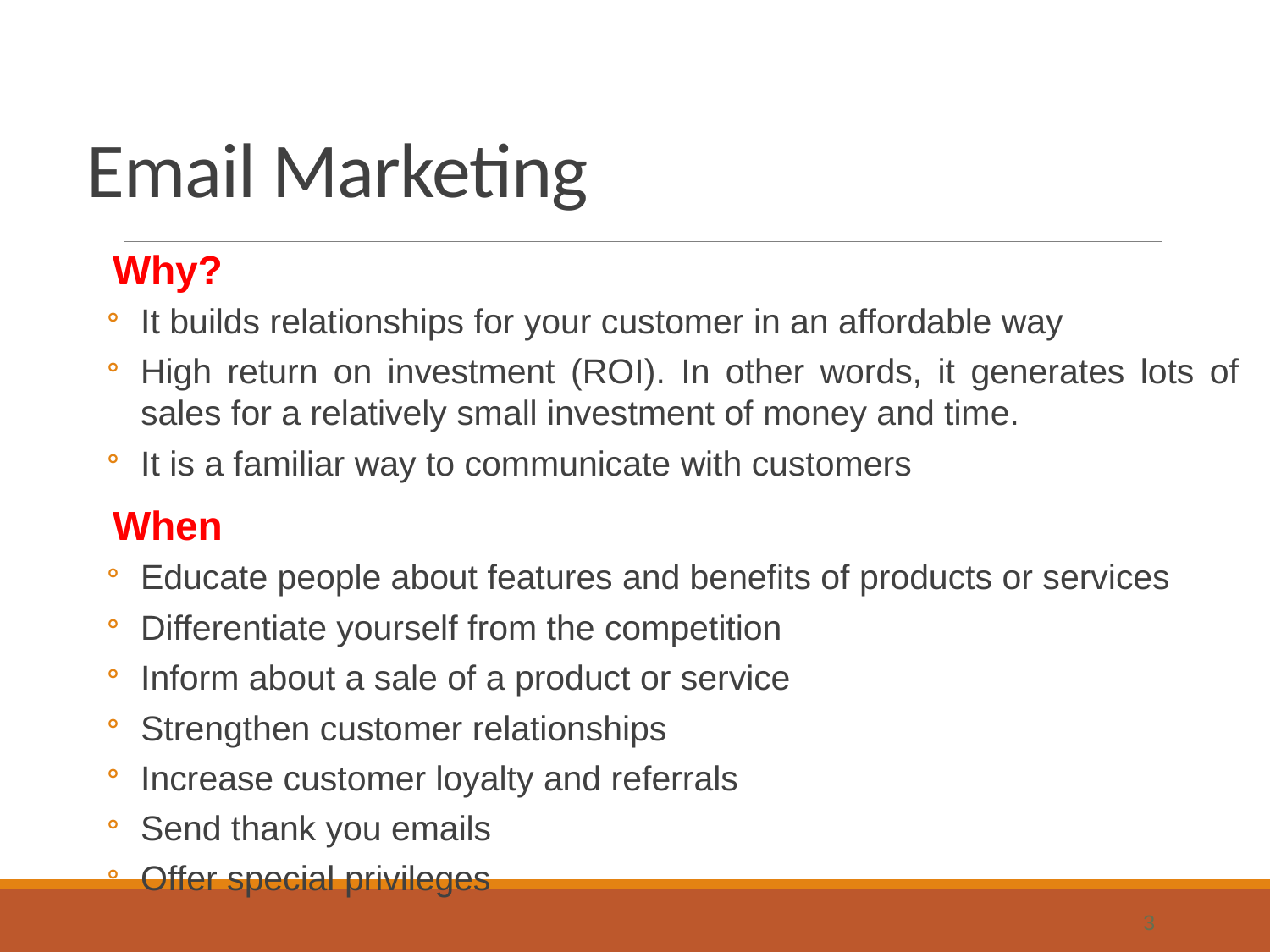

# Email Marketing
 Why?
It builds relationships for your customer in an affordable way
High return on investment (ROI). In other words, it generates lots of sales for a relatively small investment of money and time.
It is a familiar way to communicate with customers
 When
Educate people about features and benefits of products or services
Differentiate yourself from the competition
Inform about a sale of a product or service
Strengthen customer relationships
Increase customer loyalty and referrals
Send thank you emails
Offer special privileges
3